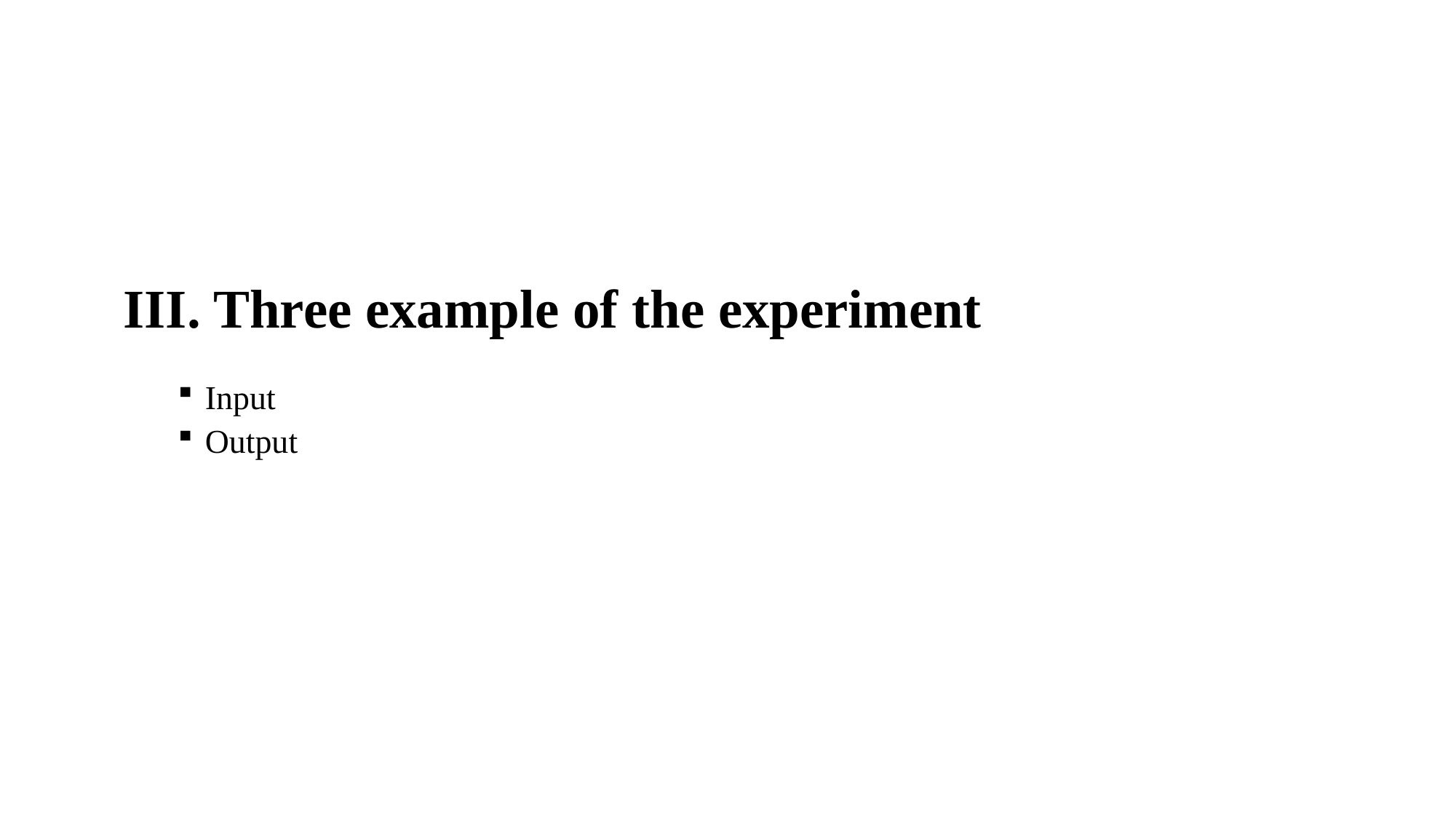

# III. Three example of the experiment
Input
Output

11